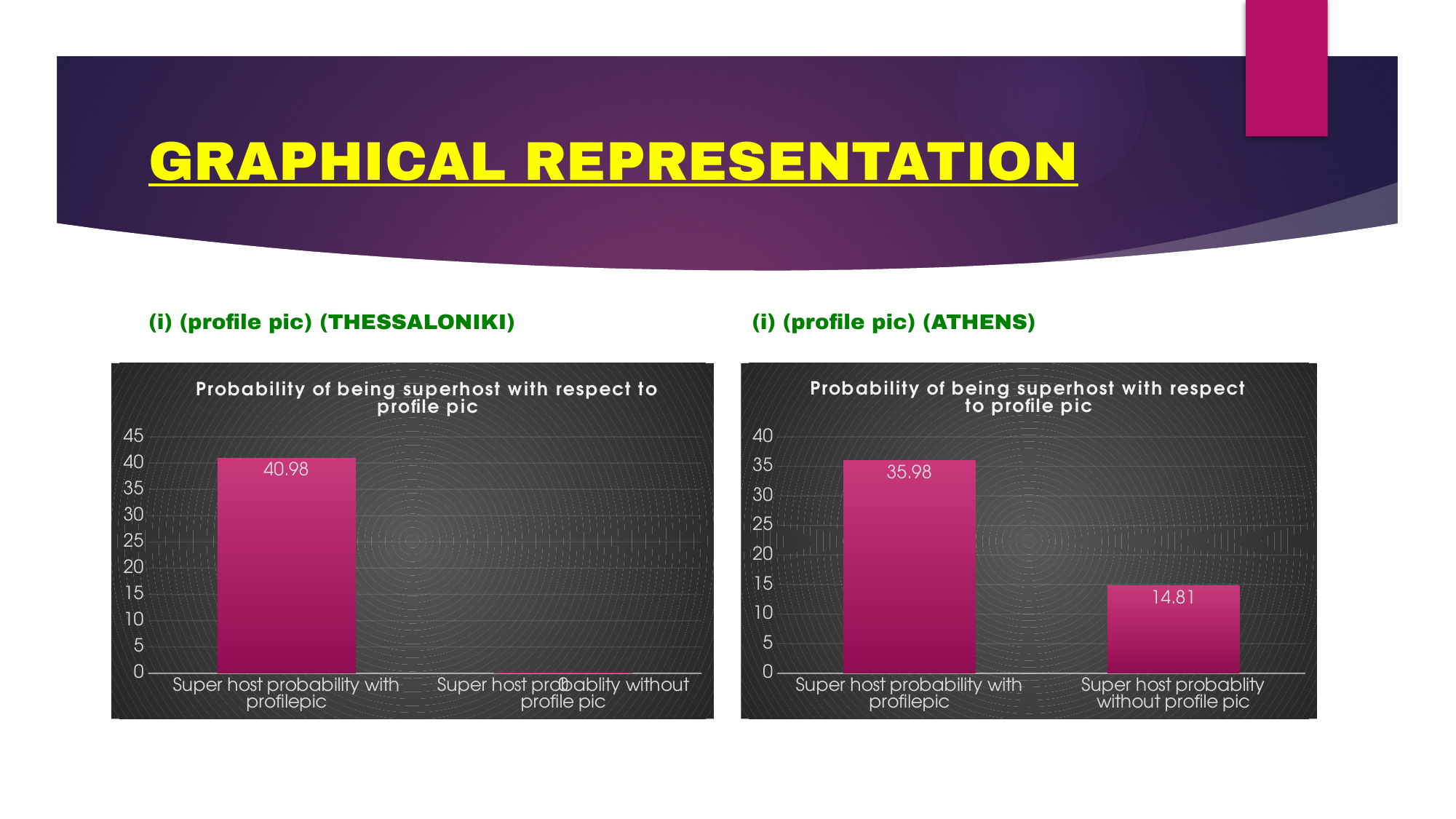

# GRAPHICAL REPRESENTATION
(i) (profile pic) (ATHENS)
(i) (profile pic) (THESSALONIKI)

### Chart: Probability of being superhost with respect to profile pic

| Category |  |
|---|---|
| Super host probability with profilepic | 40.98 |
| Super host probablity without profile pic | 0.0 |

### Chart: Probability of being superhost with respect to profile pic

| Category |  |
|---|---|
| Super host probability with profilepic | 35.98 |
| Super host probablity without profile pic | 14.81 |